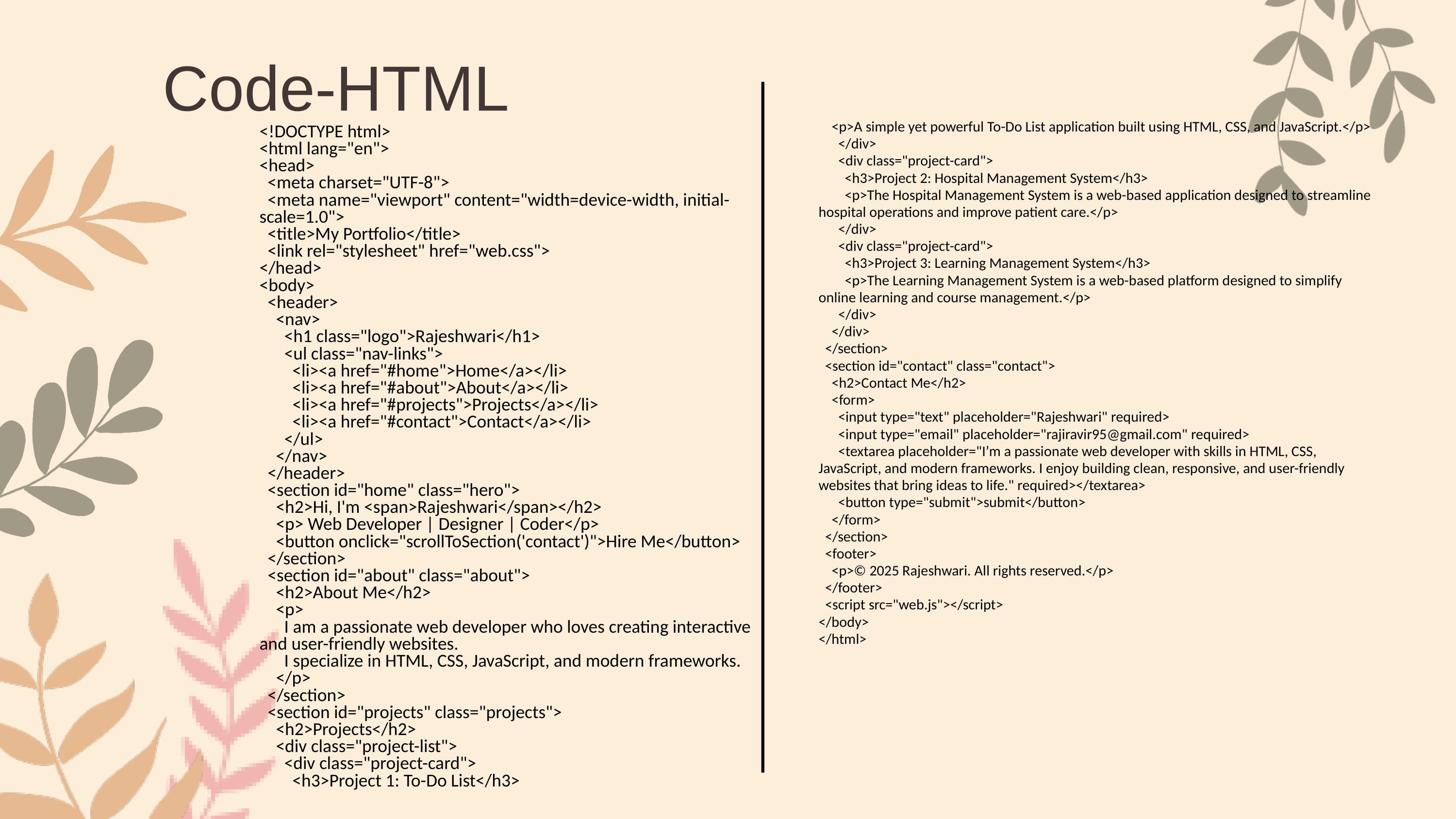

Code-HTML

    <p>A simple yet powerful To-Do List application built using HTML, CSS, and JavaScript.</p>
      </div>
      <div class="project-card">
        <h3>Project 2: Hospital Management System</h3>
        <p>The Hospital Management System is a web-based application designed to streamline hospital operations and improve patient care.</p>
      </div>
      <div class="project-card">
        <h3>Project 3: Learning Management System</h3>
        <p>The Learning Management System is a web-based platform designed to simplify online learning and course management.</p>
      </div>
    </div>
  </section>
  <section id="contact" class="contact">
    <h2>Contact Me</h2>
    <form>
      <input type="text" placeholder="Rajeshwari" required>
      <input type="email" placeholder="rajiravir95@gmail.com" required>
      <textarea placeholder="I’m a passionate web developer with skills in HTML, CSS, JavaScript, and modern frameworks. I enjoy building clean, responsive, and user-friendly websites that bring ideas to life." required></textarea>
      <button type="submit">submit</button>
    </form>
  </section>
  <footer>
    <p>© 2025 Rajeshwari. All rights reserved.</p>
  </footer>
  <script src="web.js"></script>
</body>
</html>
<!DOCTYPE html>
<html lang="en">
<head>
  <meta charset="UTF-8">
  <meta name="viewport" content="width=device-width, initial-scale=1.0">
  <title>My Portfolio</title>
  <link rel="stylesheet" href="web.css">
</head>
<body>
  <header>
    <nav>
      <h1 class="logo">Rajeshwari</h1>
      <ul class="nav-links">
        <li><a href="#home">Home</a></li>
        <li><a href="#about">About</a></li>
        <li><a href="#projects">Projects</a></li>
        <li><a href="#contact">Contact</a></li>
      </ul>
    </nav>
  </header>
  <section id="home" class="hero">
    <h2>Hi, I'm <span>Rajeshwari</span></h2>
    <p> Web Developer | Designer | Coder</p>
    <button onclick="scrollToSection('contact')">Hire Me</button>
  </section>
  <section id="about" class="about">
    <h2>About Me</h2>
    <p>
      I am a passionate web developer who loves creating interactive and user-friendly websites.
      I specialize in HTML, CSS, JavaScript, and modern frameworks.
    </p>
  </section>
  <section id="projects" class="projects">
    <h2>Projects</h2>
    <div class="project-list">
      <div class="project-card">
        <h3>Project 1: To-Do List</h3>